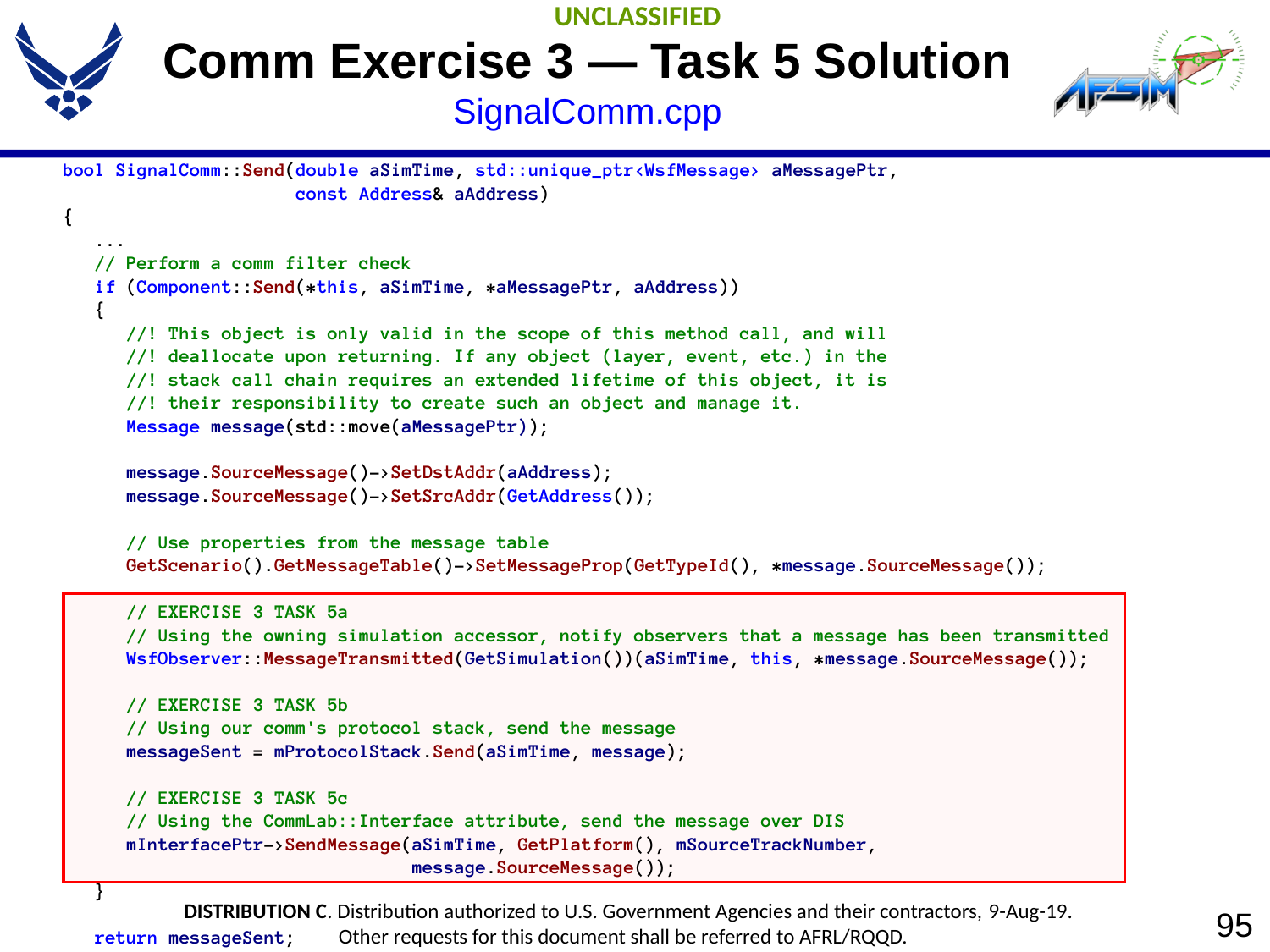

# Comm Exercise 3 — Task 5 Solution SignalComm.cpp
bool SignalComm::Send(double aSimTime, std::unique_ptr<WsfMessage> aMessagePtr,
                      const Address& aAddress)
{
   ...
   // Perform a comm filter check
   if (Component::Send(*this, aSimTime, *aMessagePtr, aAddress))
   {
      //! This object is only valid in the scope of this method call, and will
      //! deallocate upon returning. If any object (layer, event, etc.) in the
      //! stack call chain requires an extended lifetime of this object, it is
      //! their responsibility to create such an object and manage it.
      Message message(std::move(aMessagePtr));

      message.SourceMessage()->SetDstAddr(aAddress);
      message.SourceMessage()->SetSrcAddr(GetAddress());

      // Use properties from the message table
      GetScenario().GetMessageTable()->SetMessageProp(GetTypeId(), *message.SourceMessage());

      // EXERCISE 3 TASK 5a
      // Using the owning simulation accessor, notify observers that a message has been transmitted
      WsfObserver::MessageTransmitted(GetSimulation())(aSimTime, this, *message.SourceMessage());

      // EXERCISE 3 TASK 5b
      // Using our comm's protocol stack, send the message
      messageSent = mProtocolStack.Send(aSimTime, message);

      // EXERCISE 3 TASK 5c
      // Using the CommLab::Interface attribute, send the message over DIS
      mInterfacePtr->SendMessage(aSimTime, GetPlatform(), mSourceTrackNumber, 				         message.SourceMessage());
   }

   return messageSent;
}